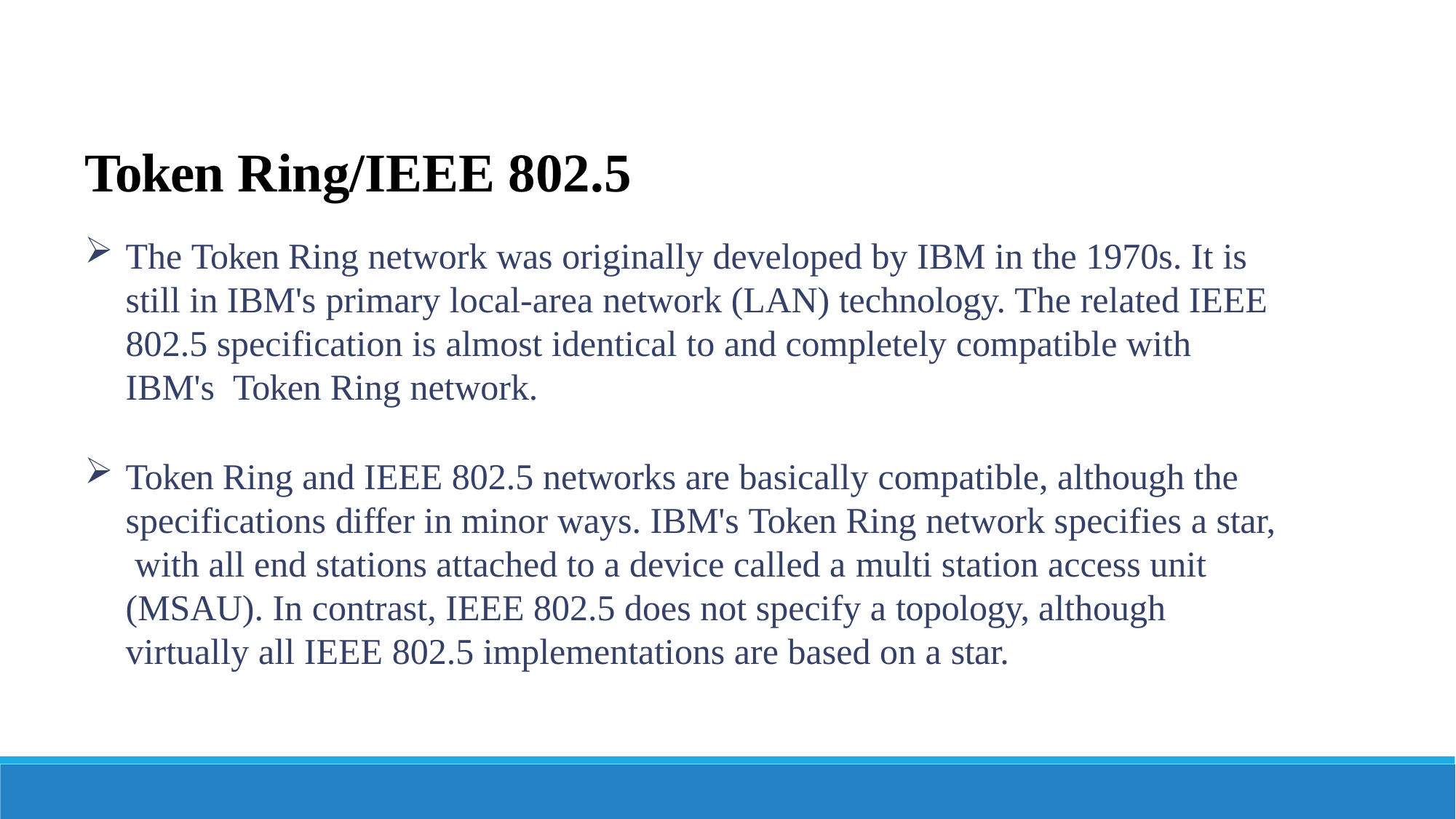

# Token Ring/IEEE 802.5
The Token Ring network was originally developed by IBM in the 1970s. It is  still in IBM's primary local-area network (LAN) technology. The related IEEE
802.5 specification is almost identical to and completely compatible with IBM's  Token Ring network.

Token Ring and IEEE 802.5 networks are basically compatible, although the  specifications differ in minor ways. IBM's Token Ring network specifies a star,  with all end stations attached to a device called a multi station access unit  (MSAU). In contrast, IEEE 802.5 does not specify a topology, although  virtually all IEEE 802.5 implementations are based on a star.